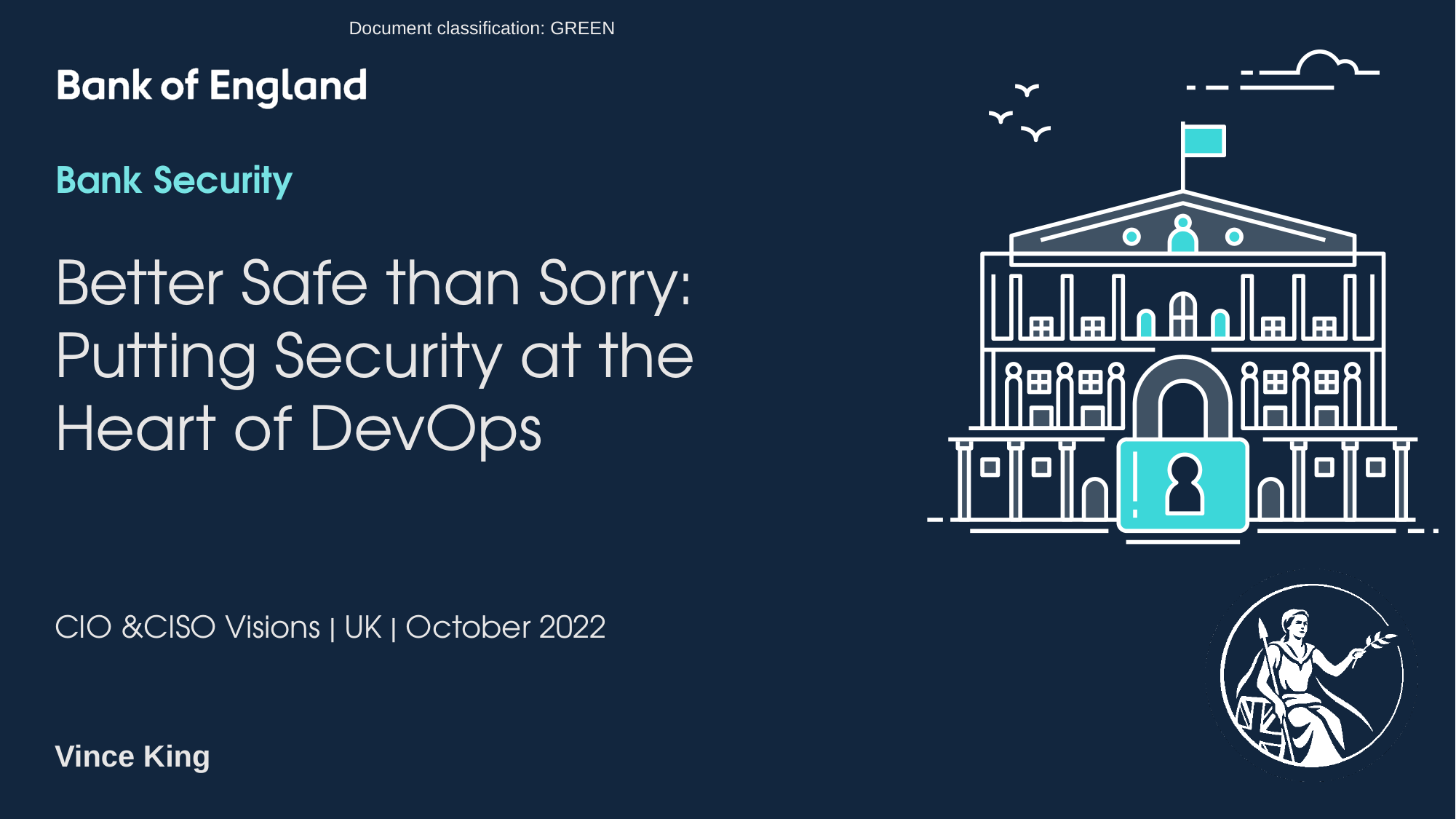

Document classification: GREEN
Bank Security
Better Safe than Sorry: Putting Security at the Heart of DevOps

CIO &CISO Visions | UK | October 2022
Vince King